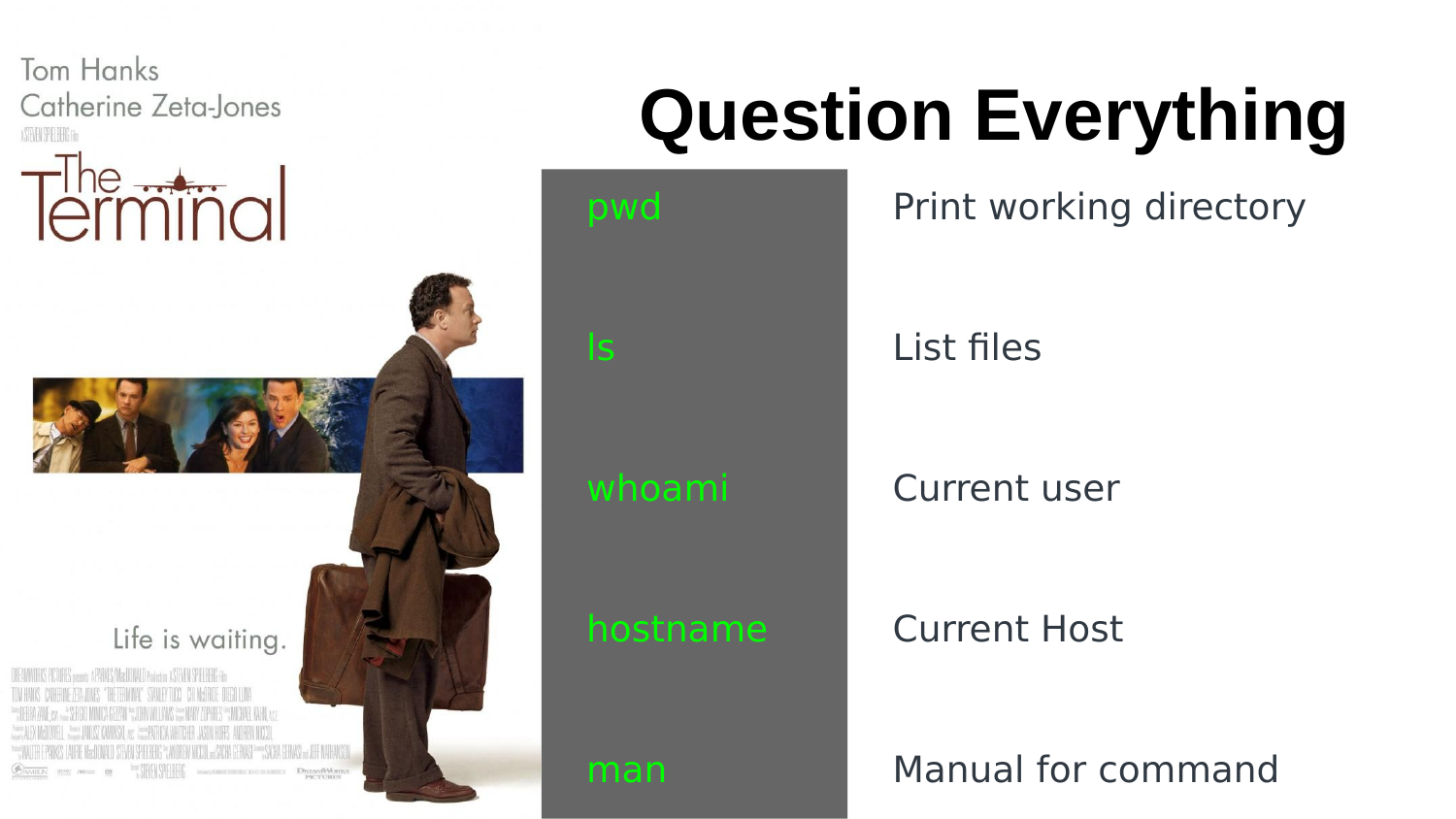

# Question Everything
pwd

ls

whoami

hostname

man

whatis
Print working directory

List files

Current user

Current Host

Manual for command

Brief description of command